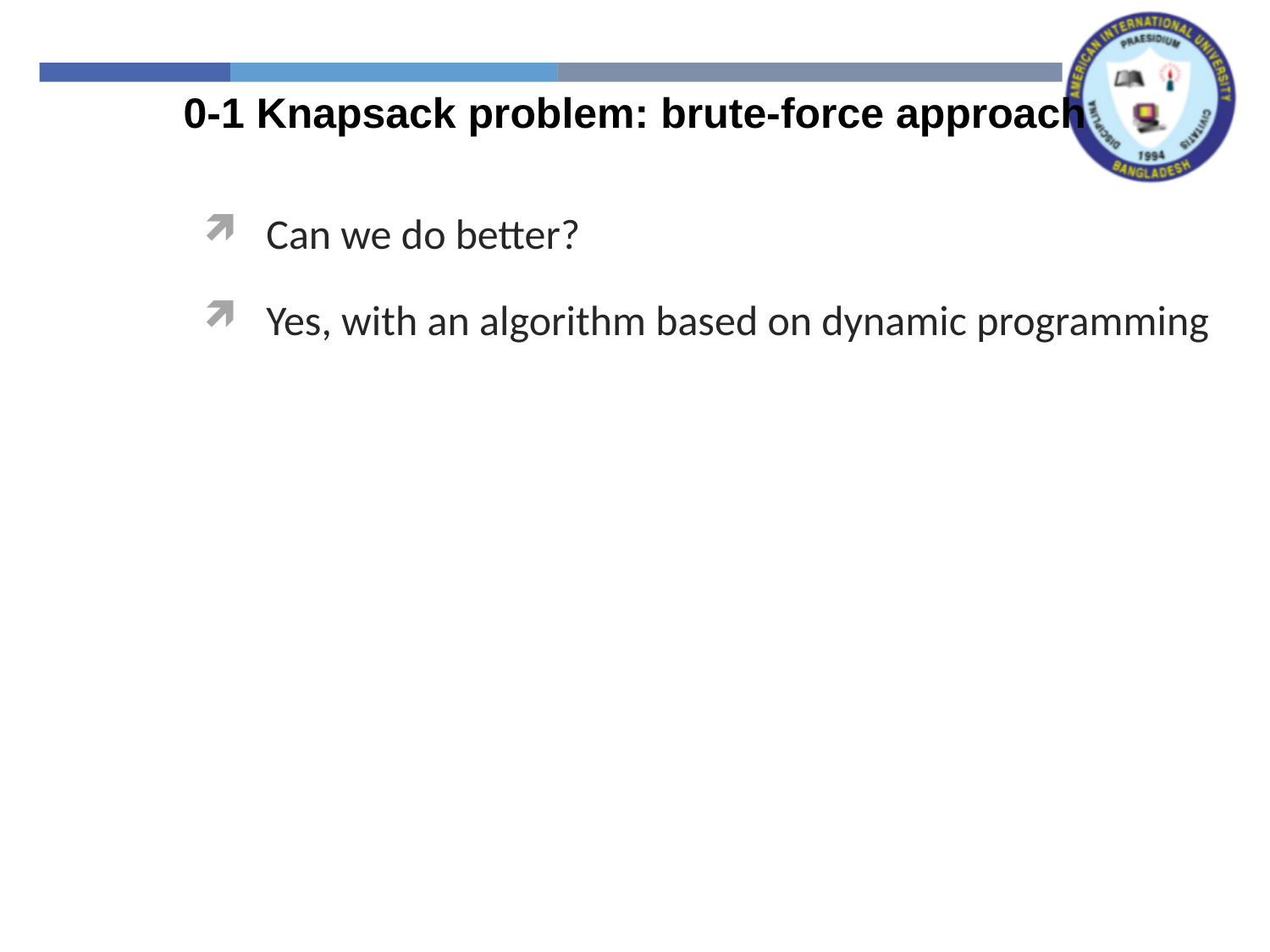

0-1 Knapsack problem: brute-force approach
Can we do better?
Yes, with an algorithm based on dynamic programming